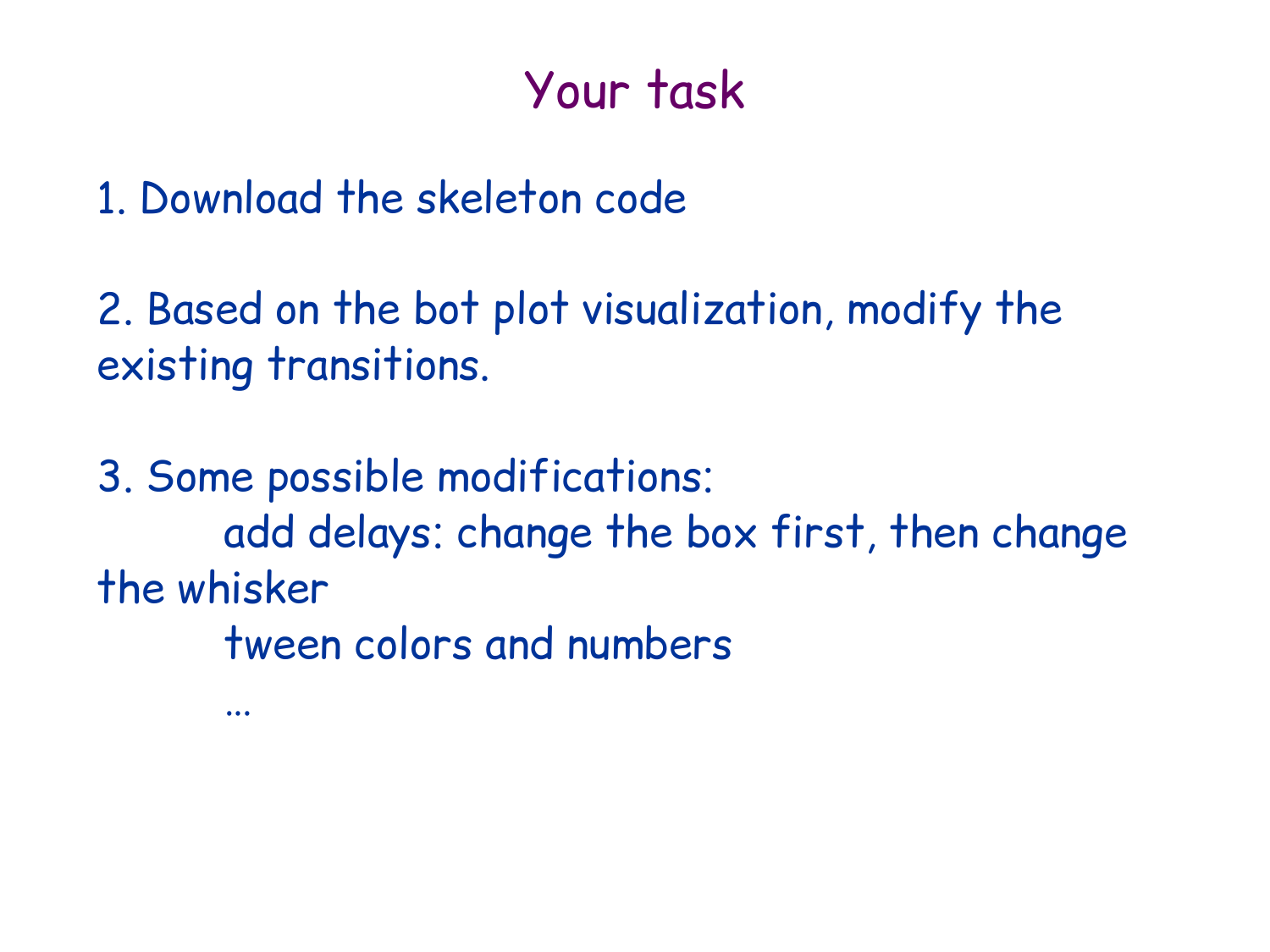

# Your task
1. Download the skeleton code

2. Based on the bot plot visualization, modify the existing transitions.

3. Some possible modifications:
	add delays: change the box first, then change the whisker
	tween colors and numbers
	…